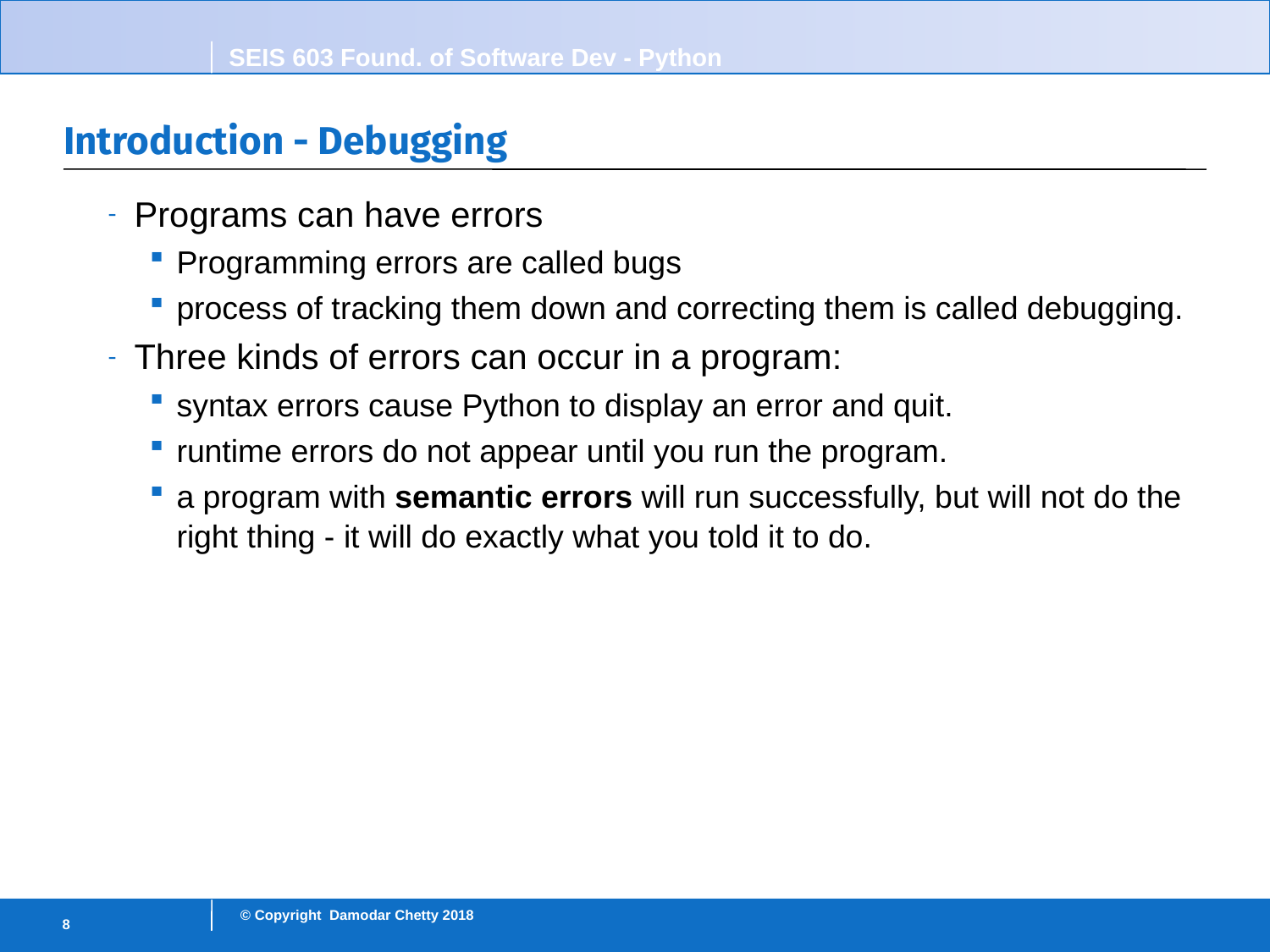

# Introduction - Debugging
Programs can have errors
Programming errors are called bugs
process of tracking them down and correcting them is called debugging.
Three kinds of errors can occur in a program:
syntax errors cause Python to display an error and quit.
runtime errors do not appear until you run the program.
a program with semantic errors will run successfully, but will not do the right thing - it will do exactly what you told it to do.
8